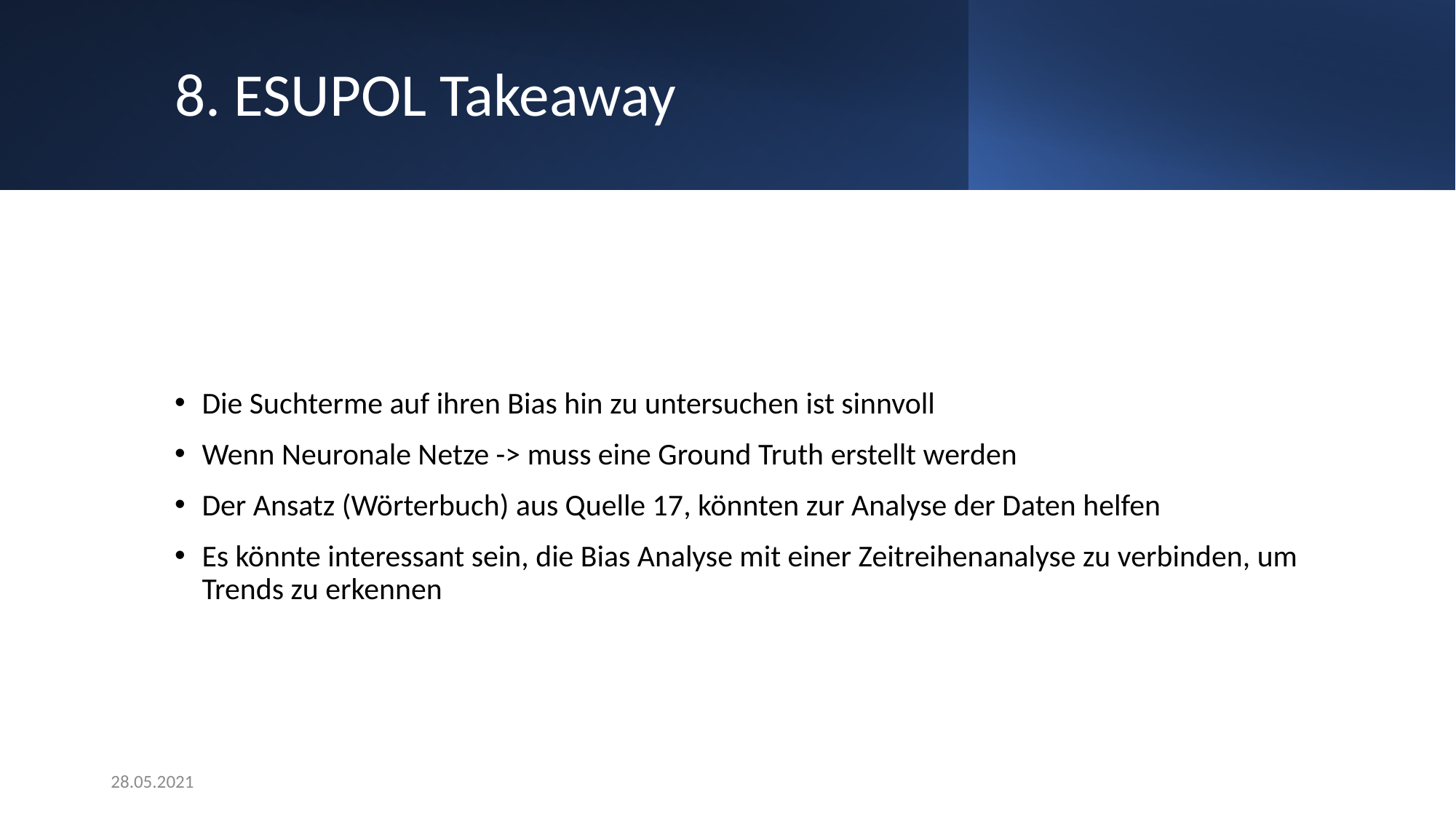

# 8. ESUPOL Takeaway
Die Suchterme auf ihren Bias hin zu untersuchen ist sinnvoll
Wenn Neuronale Netze -> muss eine Ground Truth erstellt werden
Der Ansatz (Wörterbuch) aus Quelle 17, könnten zur Analyse der Daten helfen
Es könnte interessant sein, die Bias Analyse mit einer Zeitreihenanalyse zu verbinden, um Trends zu erkennen
28.05.2021
NLP
16